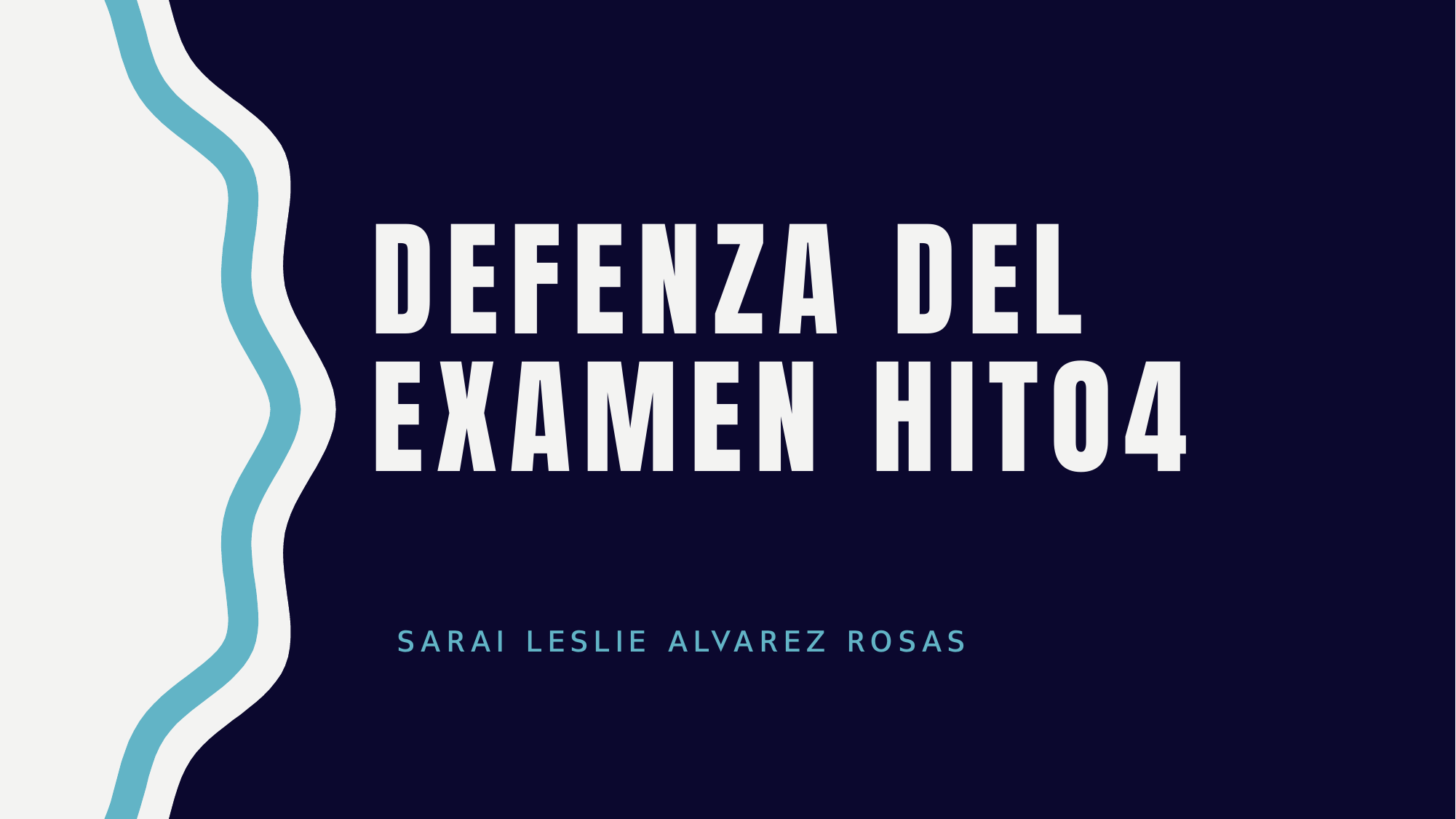

# Defenza del examen hito4
Sarai leslie alvarez rosas